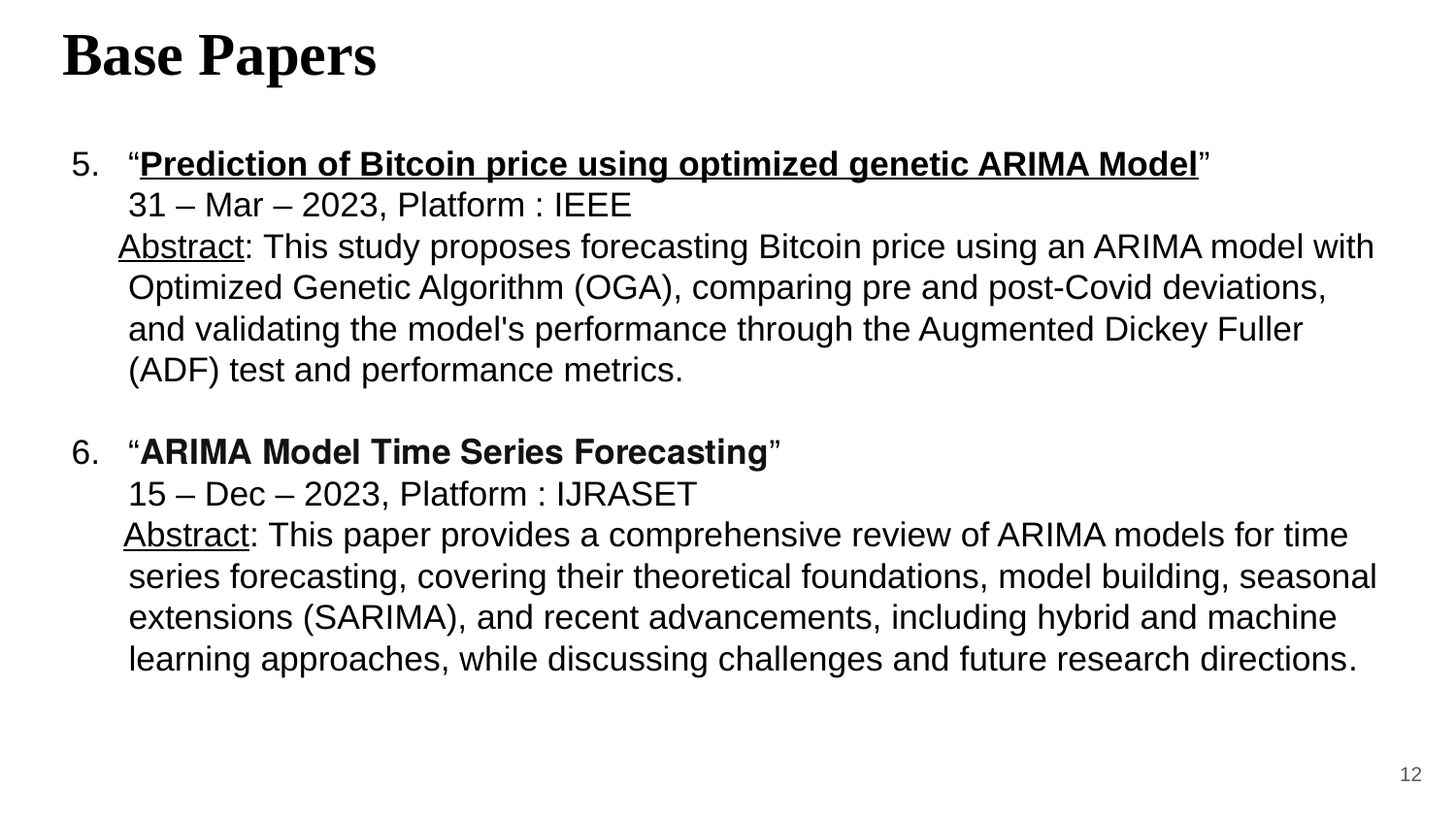

# Base Papers
5.   “Prediction of Bitcoin price using optimized genetic ARIMA Model”
      31 – Mar – 2023, Platform : IEEE
  Abstract: This study proposes forecasting Bitcoin price using an ARIMA model with Optimized Genetic Algorithm (OGA), comparing pre and post-Covid deviations, and validating the model's performance through the Augmented Dickey Fuller (ADF) test and performance metrics.

6.   “ARIMA Model Time Series Forecasting”
      15 – Dec – 2023, Platform : IJRASET
 Abstract: This paper provides a comprehensive review of ARIMA models for time series forecasting, covering their theoretical foundations, model building, seasonal extensions (SARIMA), and recent advancements, including hybrid and machine learning approaches, while discussing challenges and future research directions.
12